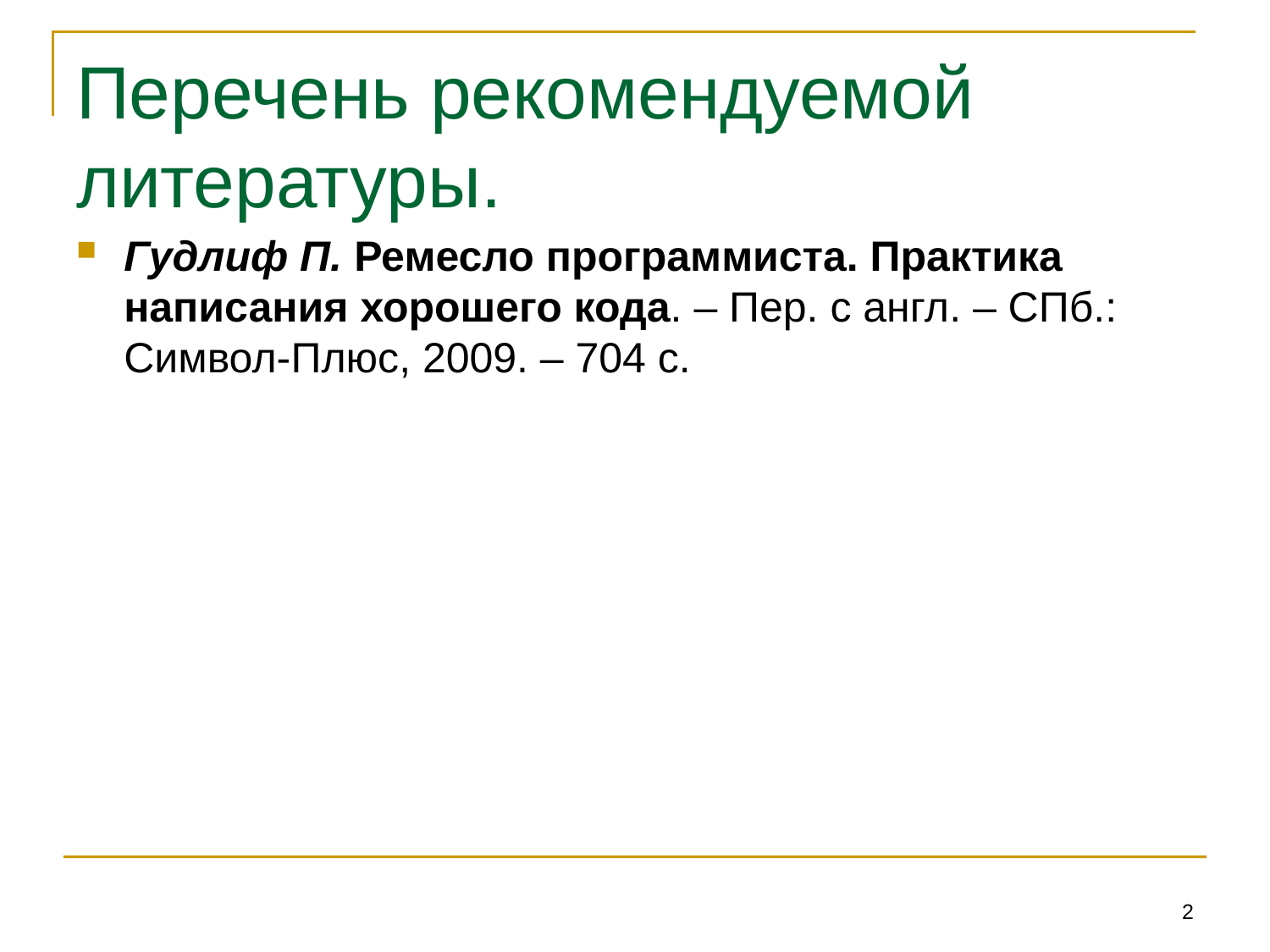

# Перечень рекомендуемой литературы.
Гудлиф П. Ремесло программиста. Практика написания хорошего кода. – Пер. с англ. – СПб.: Символ-Плюс, 2009. – 704 с.

2